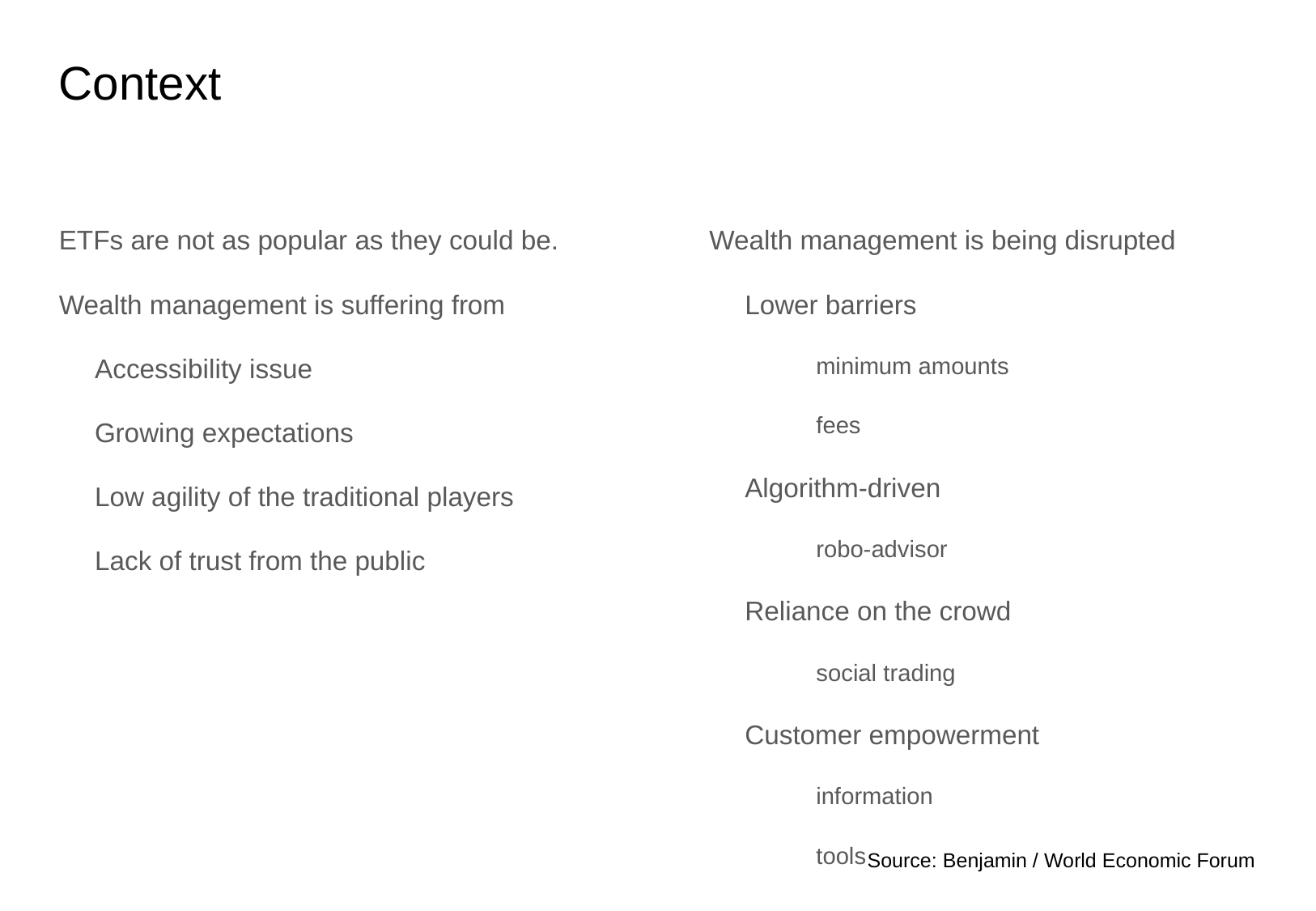

# Context
ETFs are not as popular as they could be.
Wealth management is suffering from
Accessibility issue
Growing expectations
Low agility of the traditional players
Lack of trust from the public
Wealth management is being disrupted
Lower barriers
minimum amounts
fees
Algorithm-driven
robo-advisor
Reliance on the crowd
social trading
Customer empowerment
information
tools
Source: Benjamin / World Economic Forum